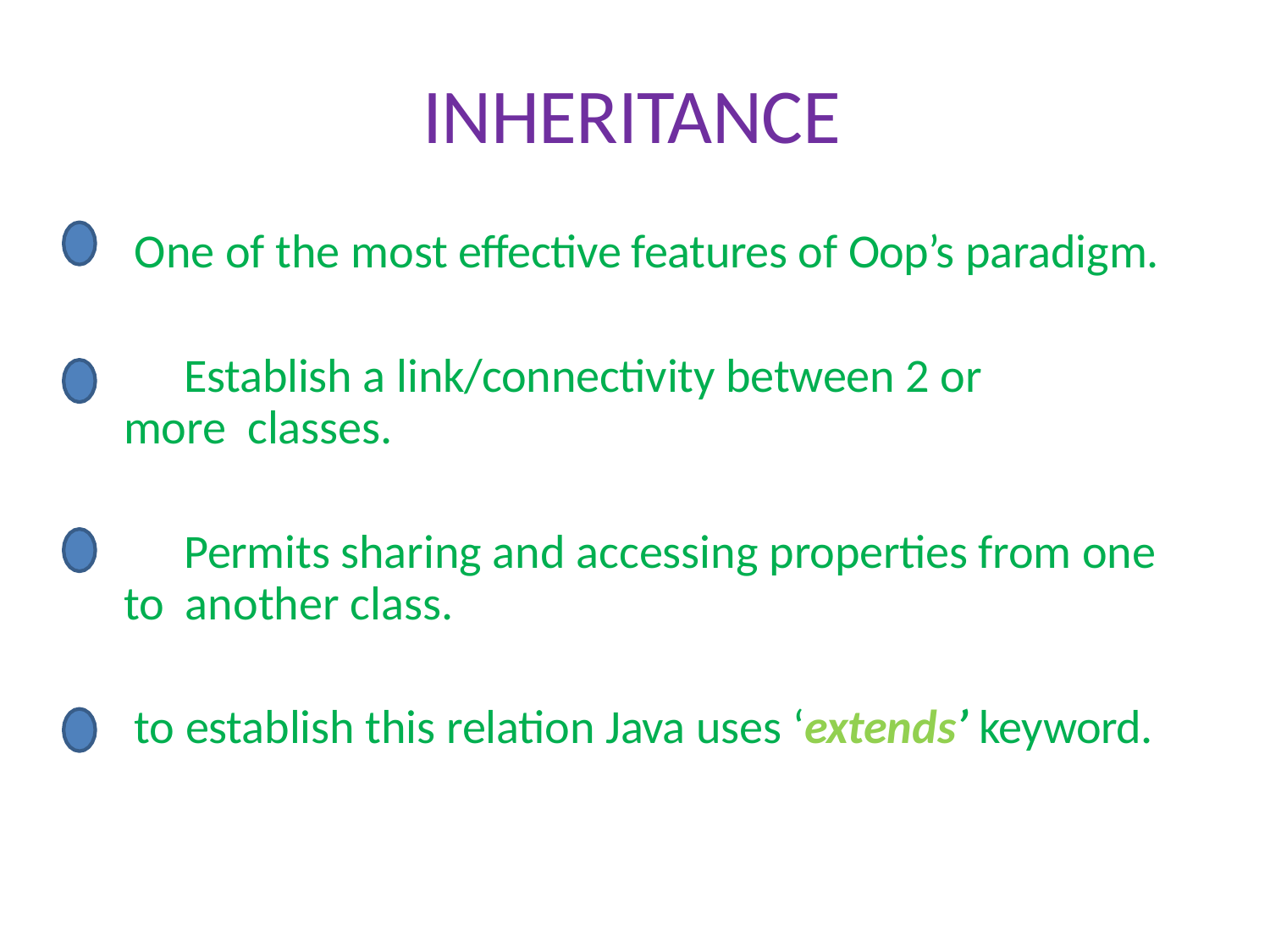

# INHERITANCE
One of the most effective features of Oop’s paradigm.

	Establish a link/connectivity between 2 or more  classes.

	Permits sharing and accessing properties from one to  another class.

to establish this relation Java uses ‘extends’ keyword.